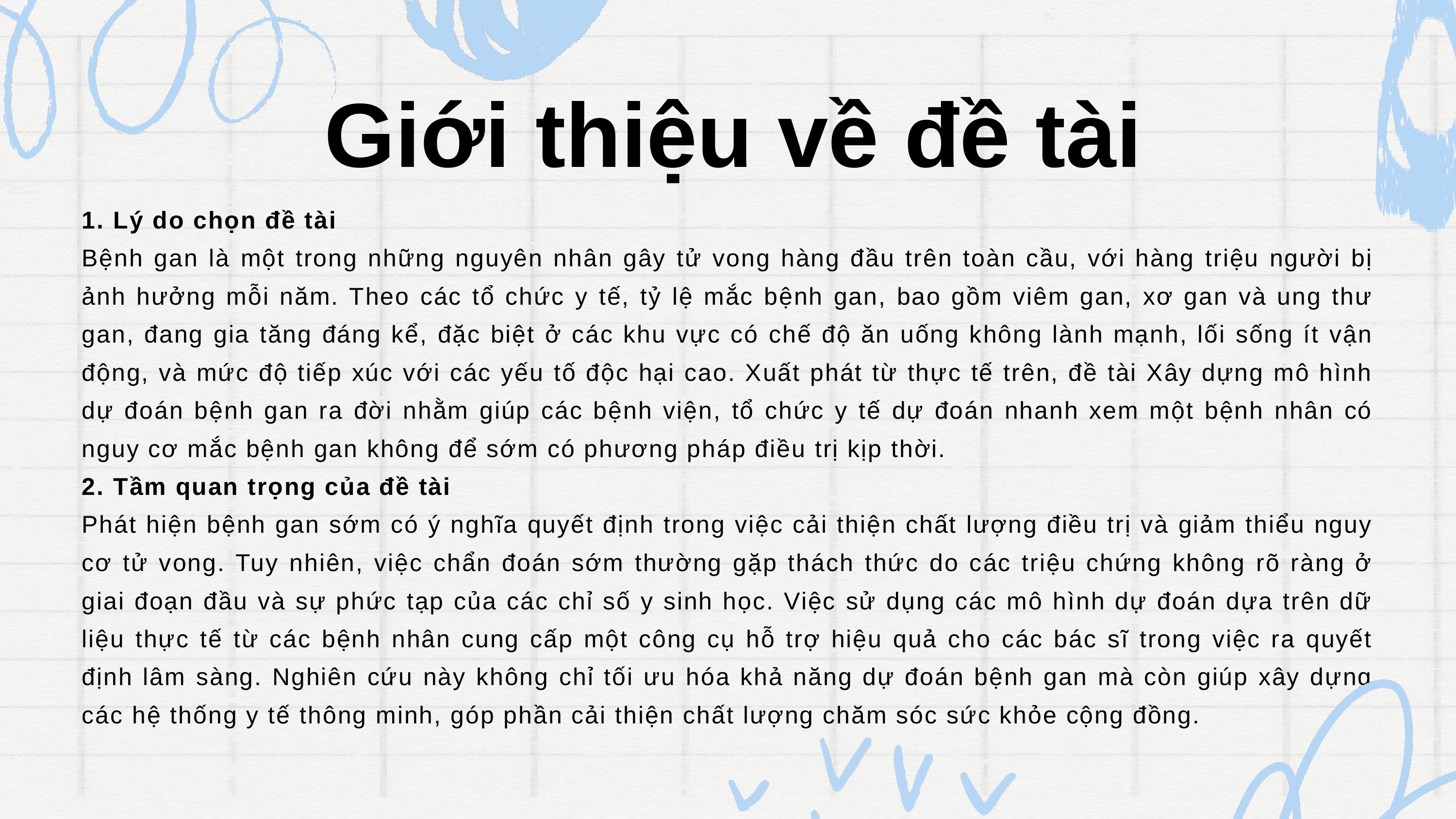

Giới thiệu về đề tài
1. Lý do chọn đề tài
Bệnh gan là một trong những nguyên nhân gây tử vong hàng đầu trên toàn cầu, với hàng triệu người bị ảnh hưởng mỗi năm. Theo các tổ chức y tế, tỷ lệ mắc bệnh gan, bao gồm viêm gan, xơ gan và ung thư gan, đang gia tăng đáng kể, đặc biệt ở các khu vực có chế độ ăn uống không lành mạnh, lối sống ít vận động, và mức độ tiếp xúc với các yếu tố độc hại cao. Xuất phát từ thực tế trên, đề tài Xây dựng mô hình dự đoán bệnh gan ra đời nhằm giúp các bệnh viện, tổ chức y tế dự đoán nhanh xem một bệnh nhân có nguy cơ mắc bệnh gan không để sớm có phương pháp điều trị kịp thời.
2. Tầm quan trọng của đề tài
Phát hiện bệnh gan sớm có ý nghĩa quyết định trong việc cải thiện chất lượng điều trị và giảm thiểu nguy cơ tử vong. Tuy nhiên, việc chẩn đoán sớm thường gặp thách thức do các triệu chứng không rõ ràng ở giai đoạn đầu và sự phức tạp của các chỉ số y sinh học. Việc sử dụng các mô hình dự đoán dựa trên dữ liệu thực tế từ các bệnh nhân cung cấp một công cụ hỗ trợ hiệu quả cho các bác sĩ trong việc ra quyết định lâm sàng. Nghiên cứu này không chỉ tối ưu hóa khả năng dự đoán bệnh gan mà còn giúp xây dựng các hệ thống y tế thông minh, góp phần cải thiện chất lượng chăm sóc sức khỏe cộng đồng.